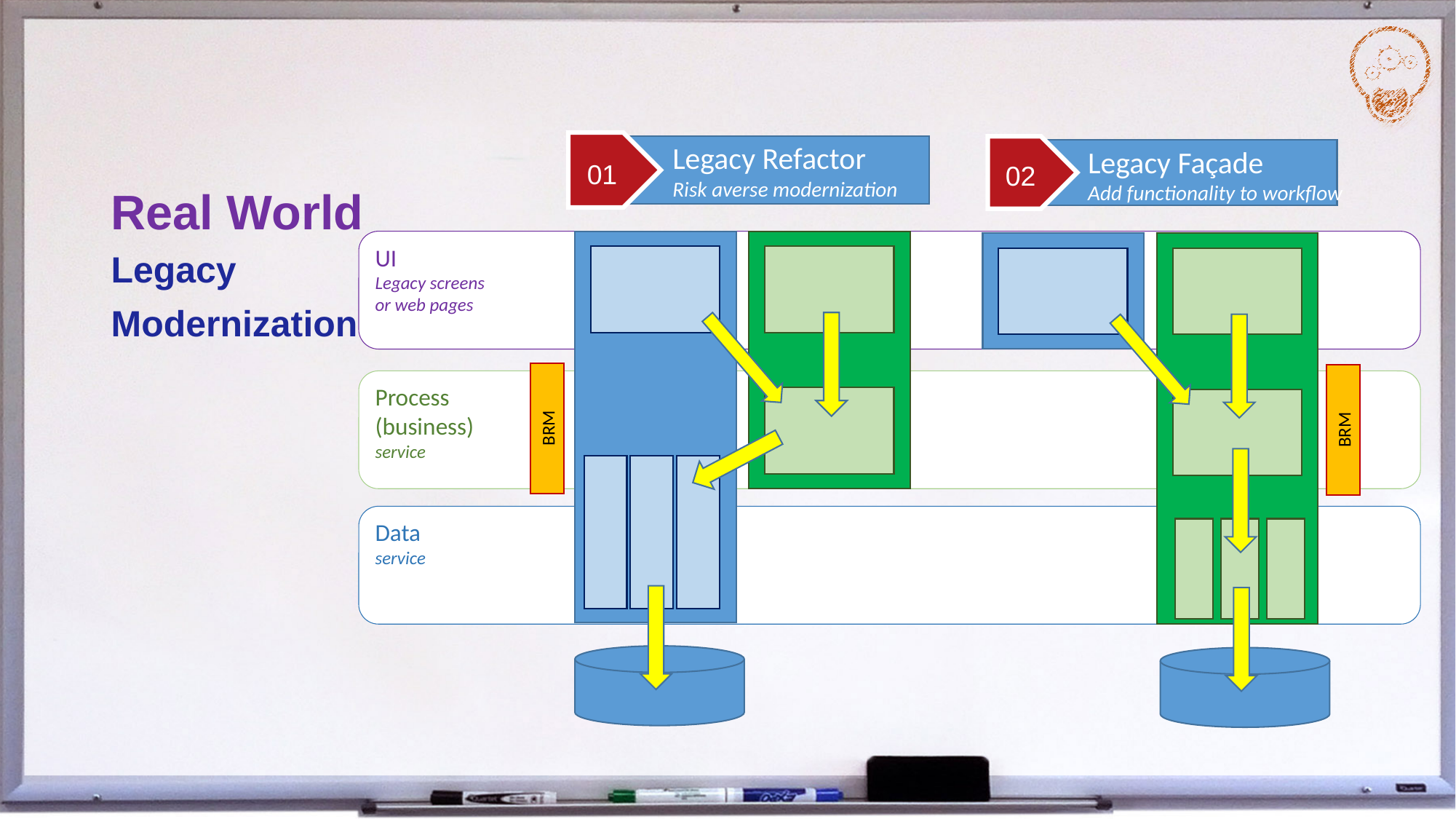

# Real World

01
Legacy Refactor
Risk averse modernization

02
Legacy Façade
Add functionality to workflow

UI
Legacy screens
or web pages

Process
(business)
service

BRM
BRM

Data
service

Legacy
Modernization